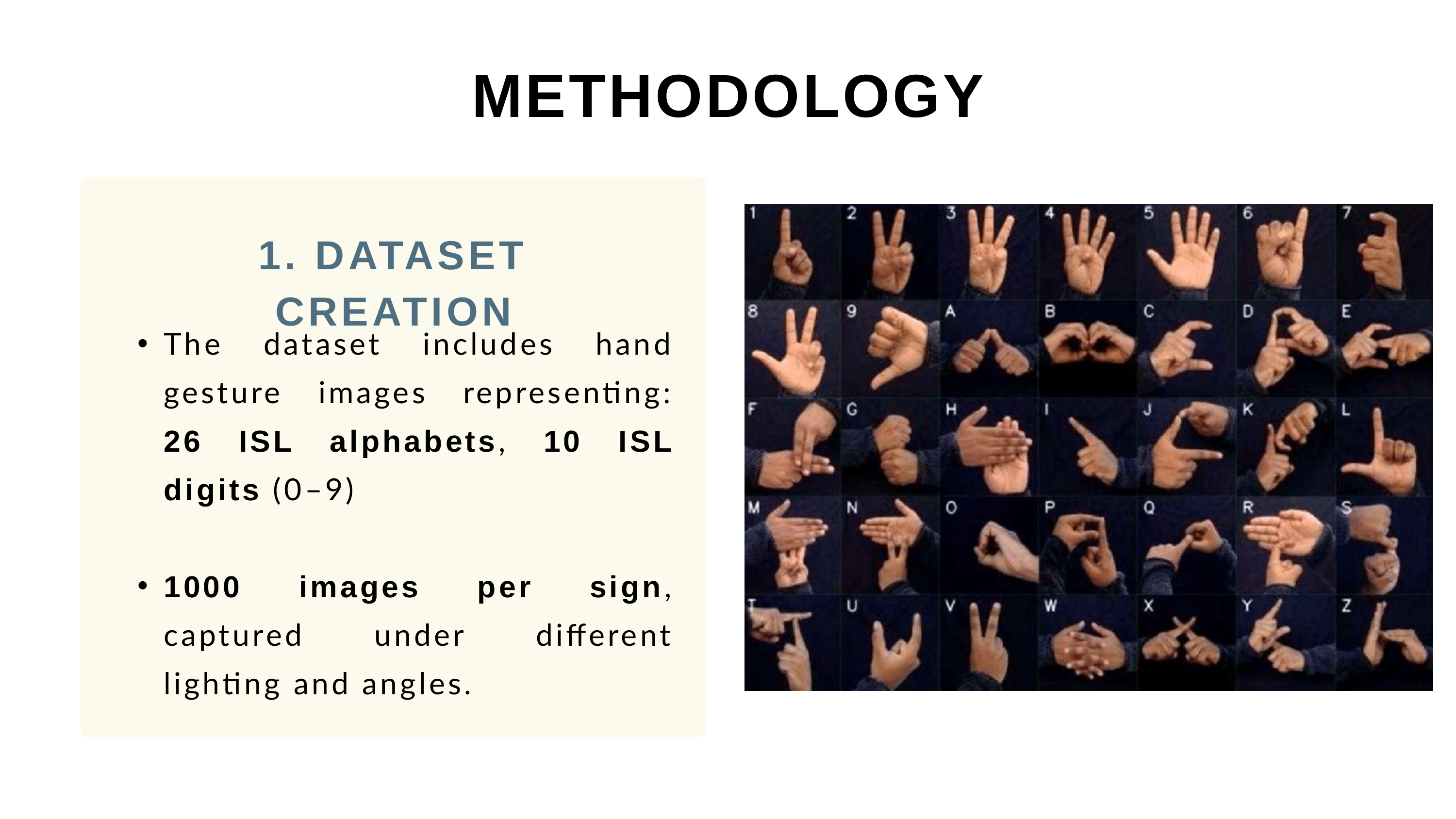

METHODOLOGY

1. DATASET CREATION
The dataset includes hand gesture images representing: 26 ISL alphabets, 10 ISL digits (0–9)

1000 images per sign, captured under different lighting and angles.